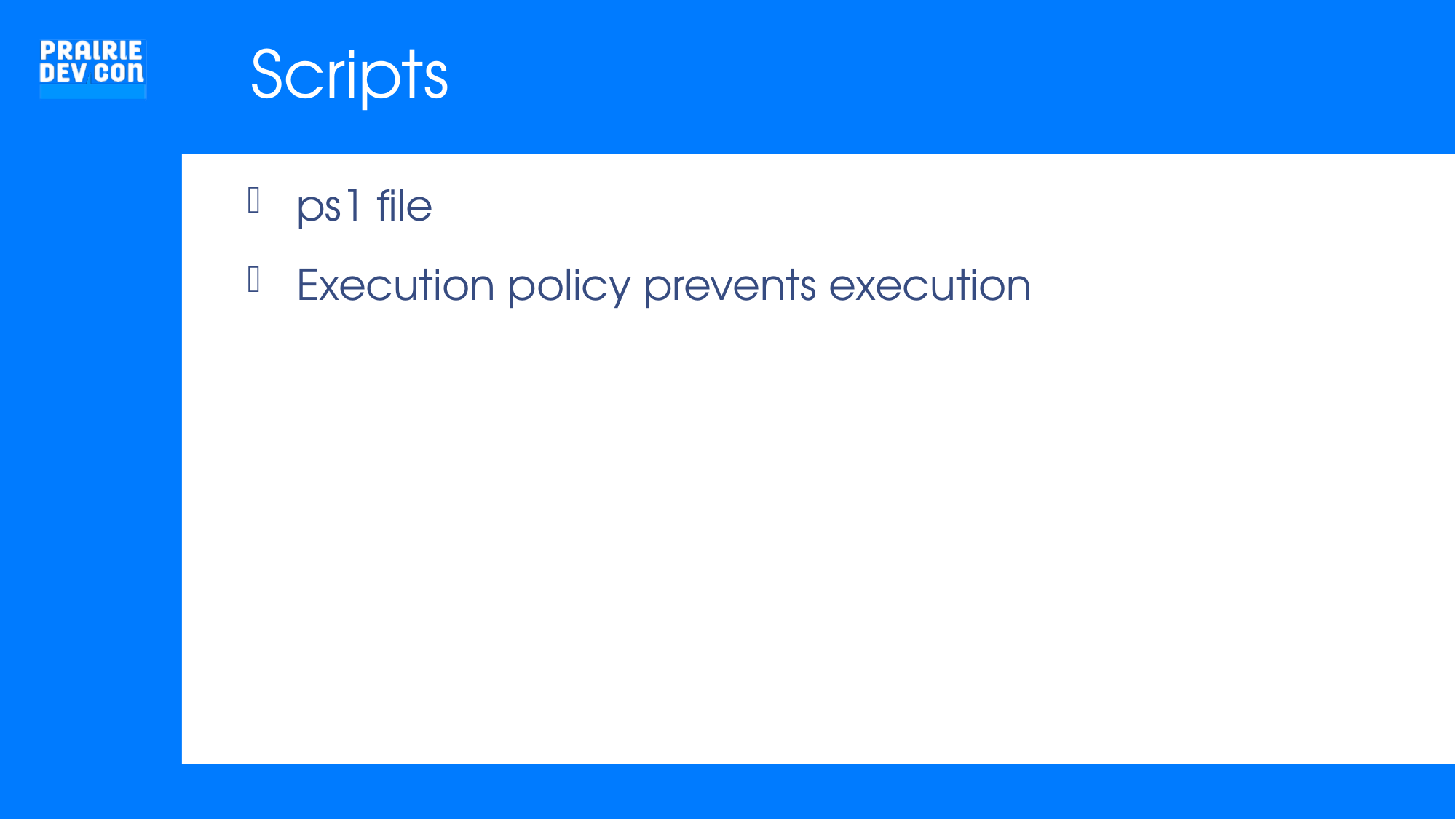

# Scripts
ps1 file
Execution policy prevents execution